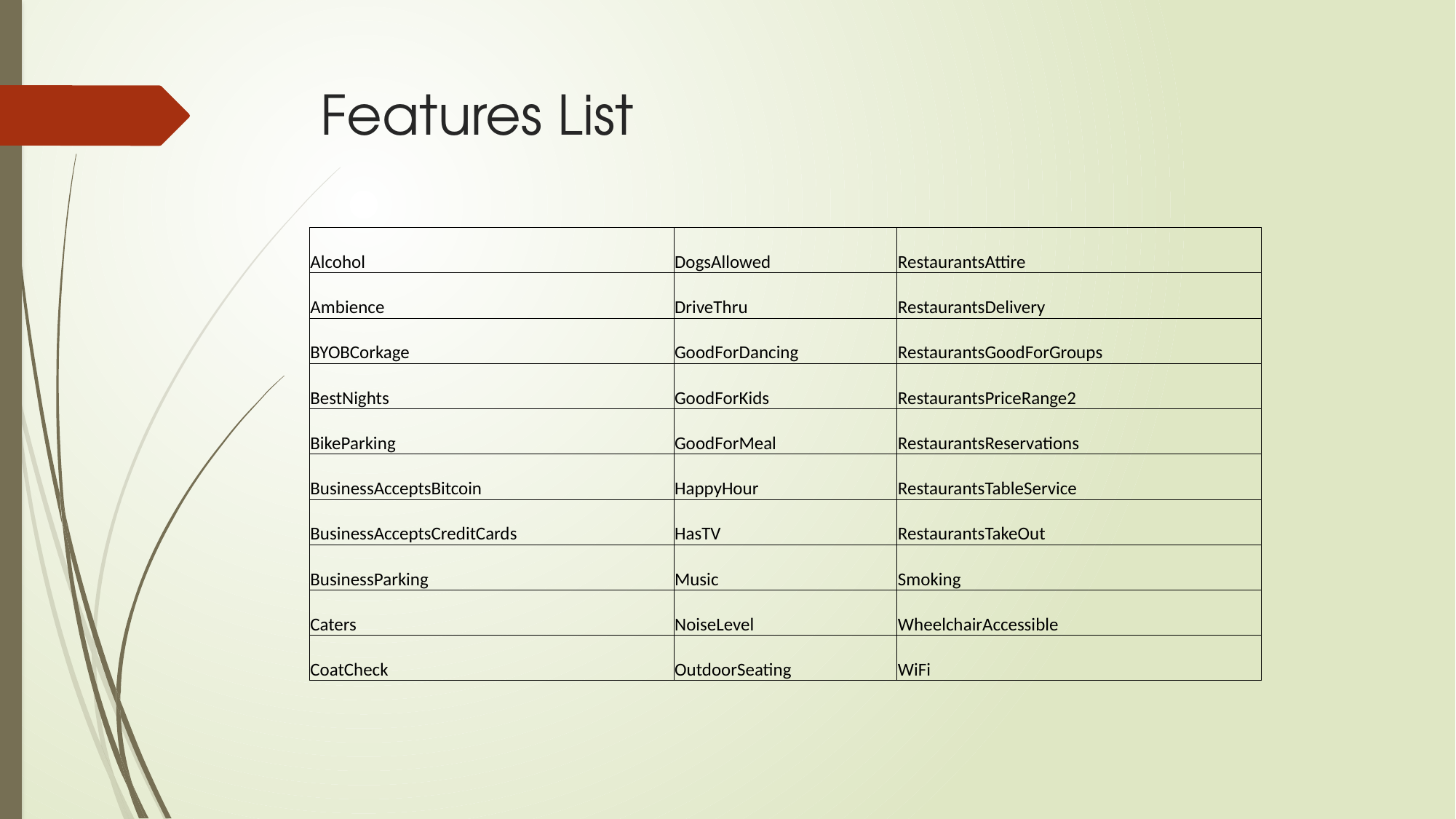

# Features List
| Alcohol | DogsAllowed | RestaurantsAttire |
| --- | --- | --- |
| Ambience | DriveThru | RestaurantsDelivery |
| BYOBCorkage | GoodForDancing | RestaurantsGoodForGroups |
| BestNights | GoodForKids | RestaurantsPriceRange2 |
| BikeParking | GoodForMeal | RestaurantsReservations |
| BusinessAcceptsBitcoin | HappyHour | RestaurantsTableService |
| BusinessAcceptsCreditCards | HasTV | RestaurantsTakeOut |
| BusinessParking | Music | Smoking |
| Caters | NoiseLevel | WheelchairAccessible |
| CoatCheck | OutdoorSeating | WiFi |